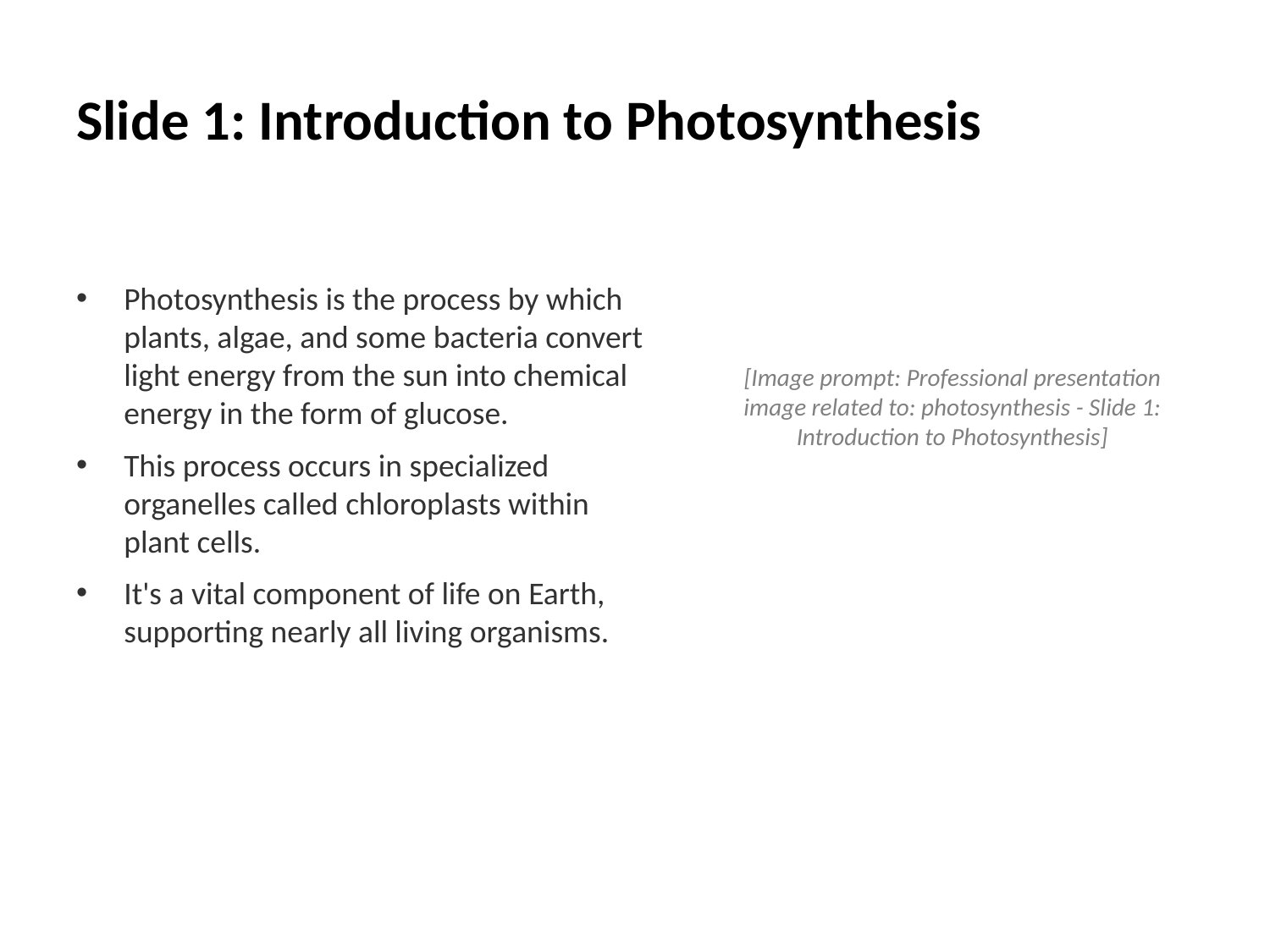

# Slide 1: Introduction to Photosynthesis

Photosynthesis is the process by which plants, algae, and some bacteria convert light energy from the sun into chemical energy in the form of glucose.
This process occurs in specialized organelles called chloroplasts within plant cells.
It's a vital component of life on Earth, supporting nearly all living organisms.

[Image prompt: Professional presentation image related to: photosynthesis - Slide 1: Introduction to Photosynthesis]